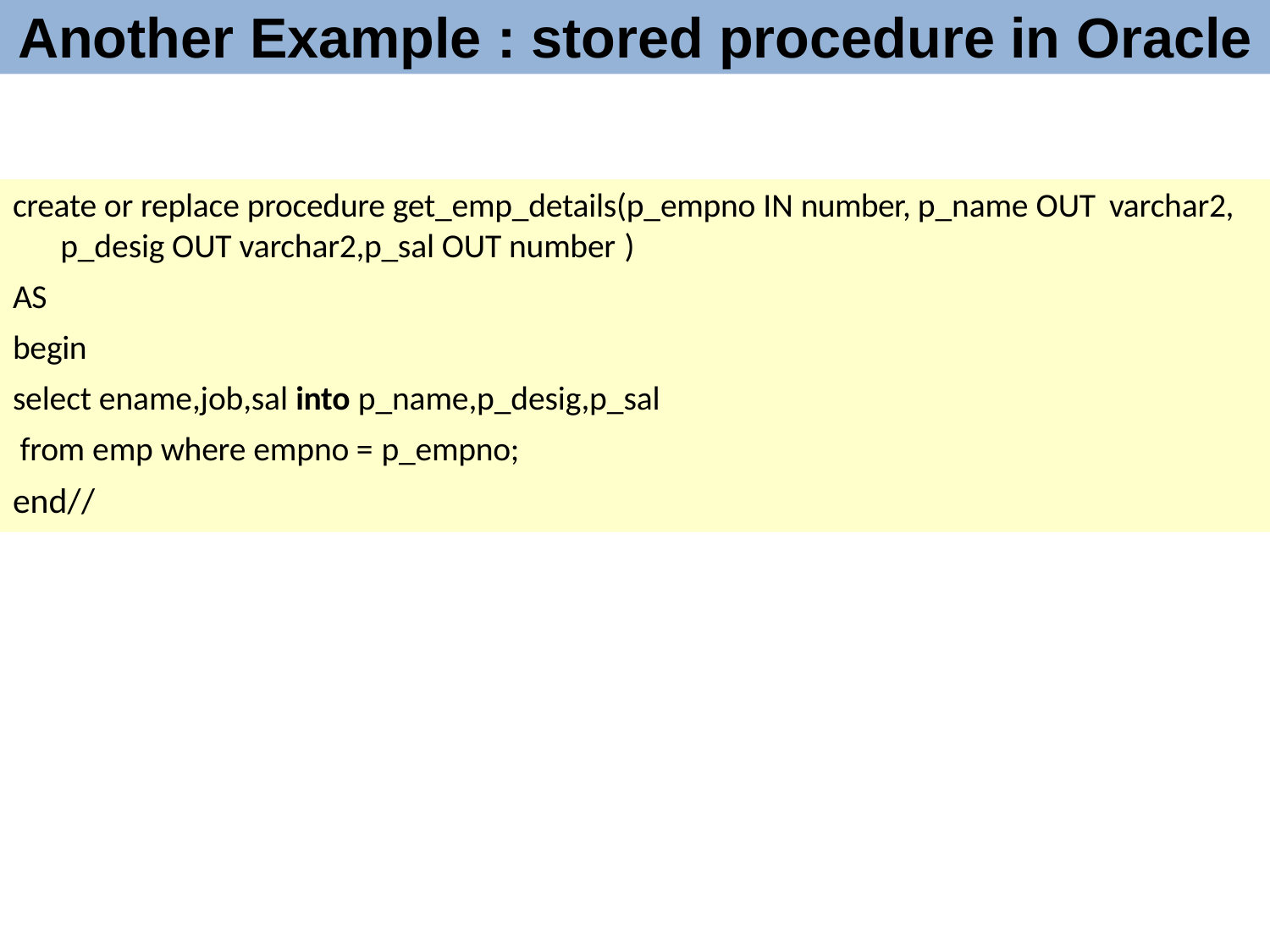

# Another Example : stored procedure in Oracle

create or replace procedure get_emp_details(p_empno IN number, p_name OUT varchar2,
p_desig OUT varchar2,p_sal OUT number )
AS
begin
select ename,job,sal into p_name,p_desig,p_sal
from emp where empno = p_empno;
end//